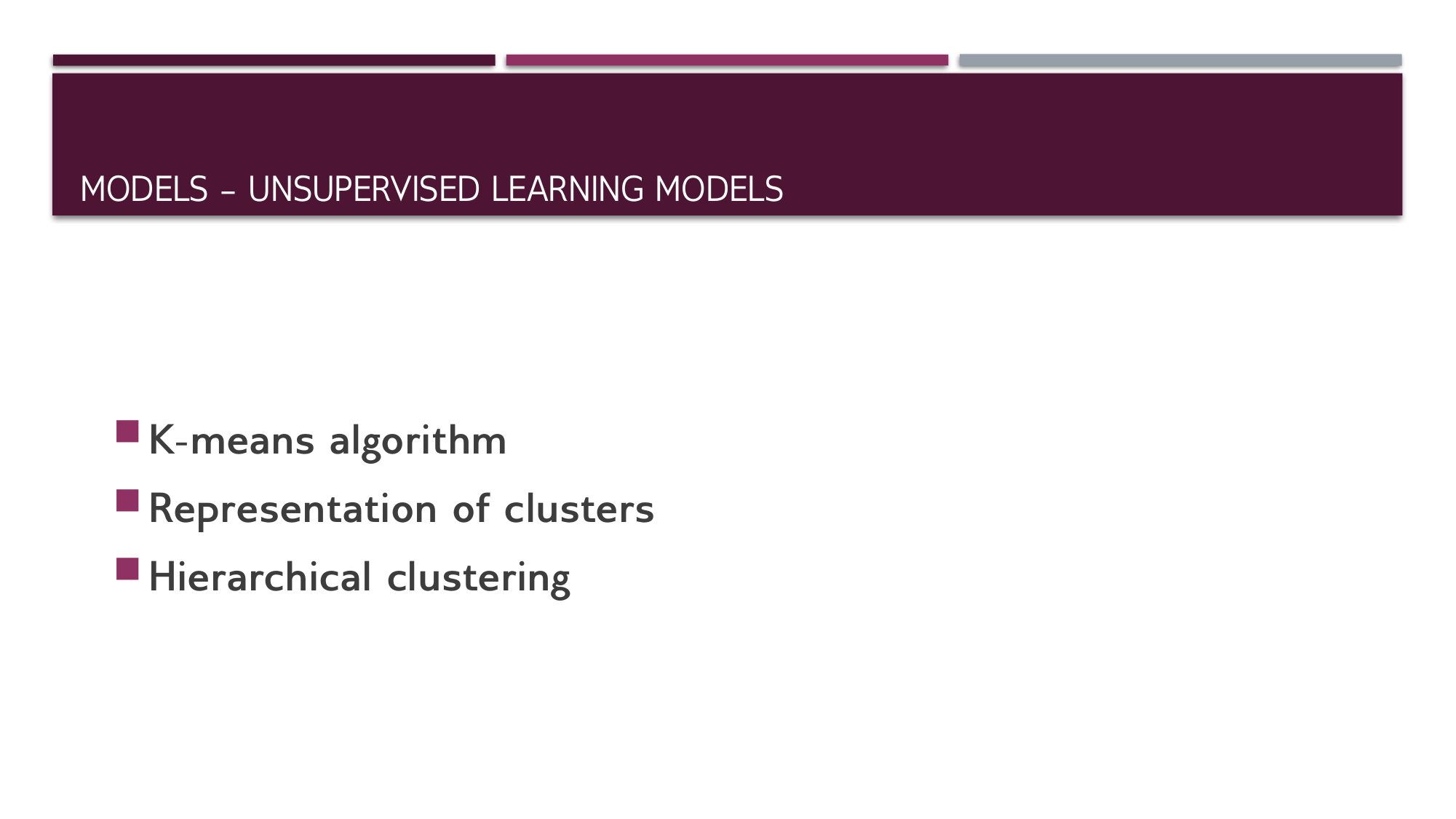

# Models – unsupervised learning MODELS

K-means algorithm
Representation of clusters
Hierarchical clustering